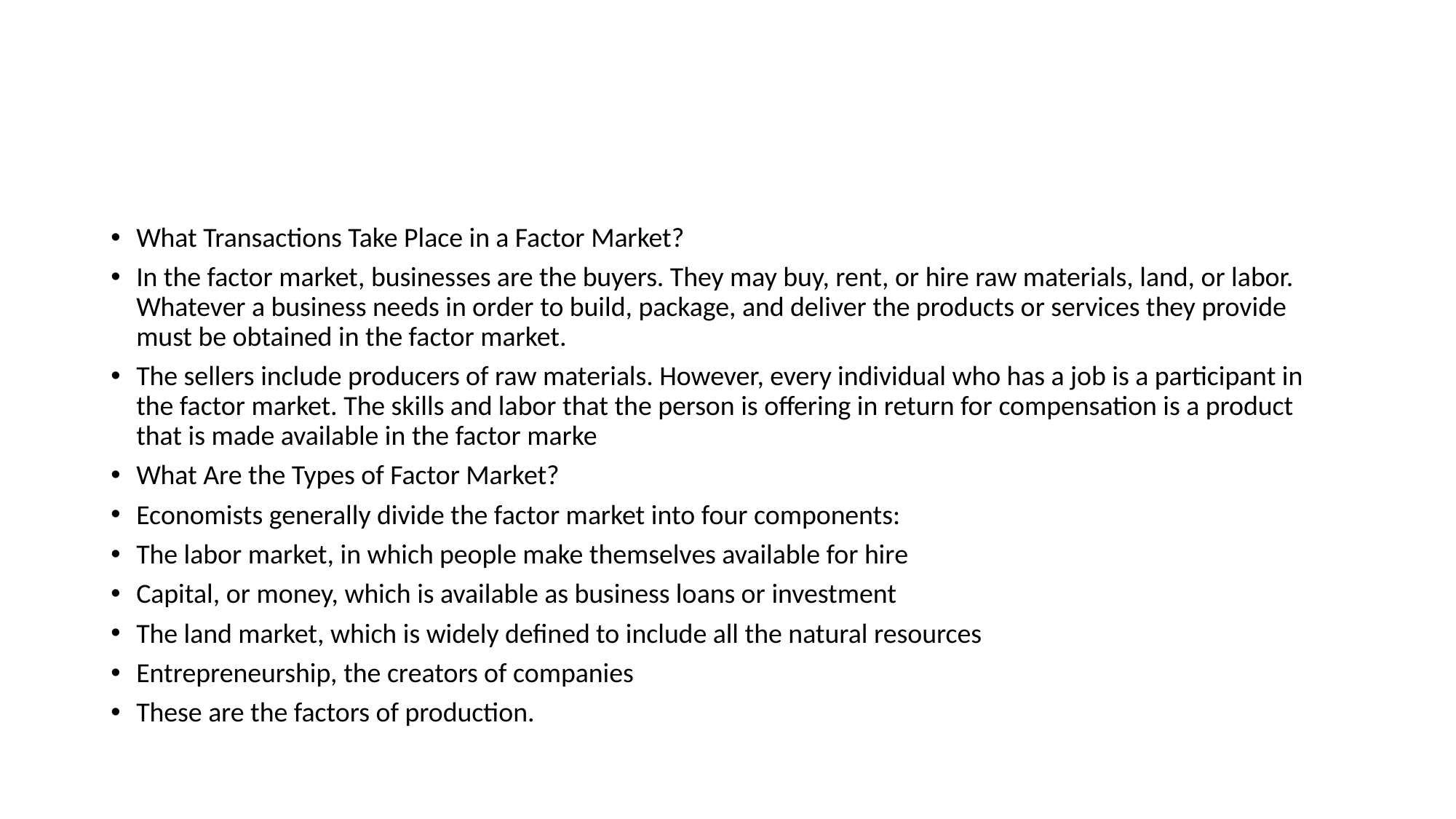

What Transactions Take Place in a Factor Market?
In the factor market, businesses are the buyers. They may buy, rent, or hire raw materials, land, or labor. Whatever a business needs in order to build, package, and deliver the products or services they provide must be obtained in the factor market.
The sellers include producers of raw materials. However, every individual who has a job is a participant in the factor market. The skills and labor that the person is offering in return for compensation is a product that is made available in the factor marke
What Are the Types of Factor Market?
Economists generally divide the factor market into four components:
The labor market, in which people make themselves available for hire
Capital, or money, which is available as business loans or investment
The land market, which is widely defined to include all the natural resources
Entrepreneurship, the creators of companies
These are the factors of production.